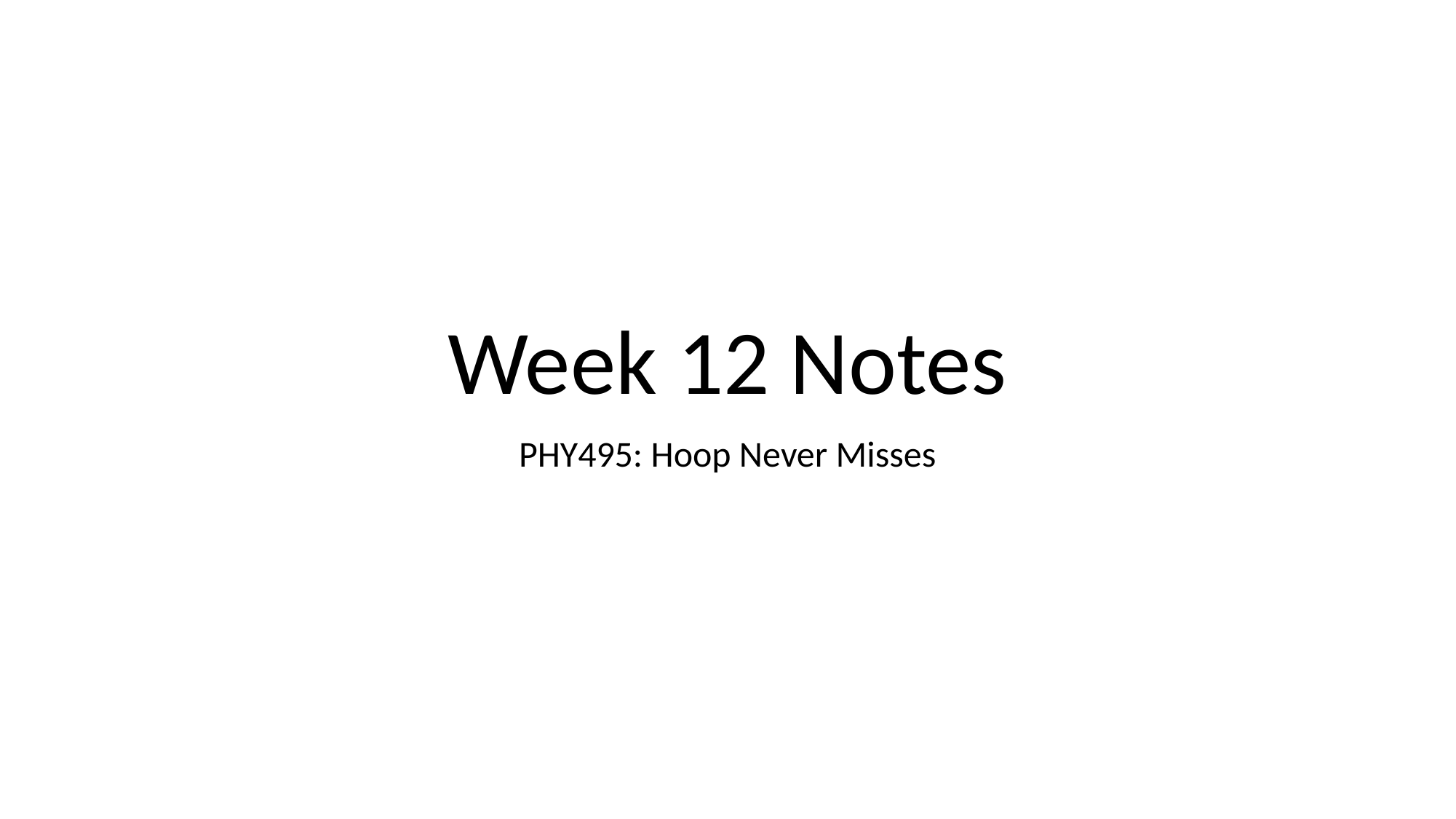

# Week 12 Notes
PHY495: Hoop Never Misses